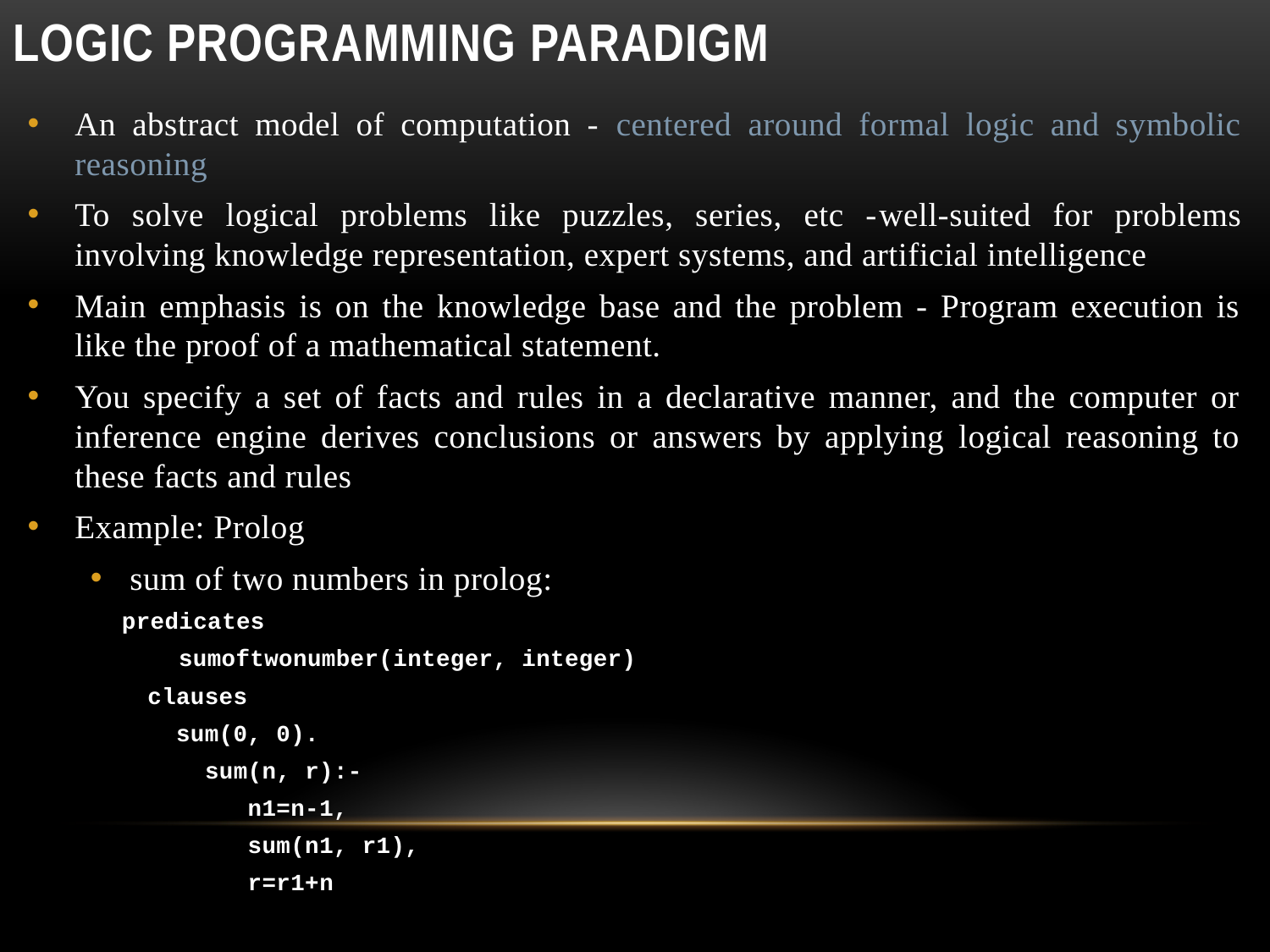

# Logic programming paradigm
An abstract model of computation - centered around formal logic and symbolic reasoning
To solve logical problems like puzzles, series, etc -well-suited for problems involving knowledge representation, expert systems, and artificial intelligence
Main emphasis is on the knowledge base and the problem - Program execution is like the proof of a mathematical statement.
You specify a set of facts and rules in a declarative manner, and the computer or inference engine derives conclusions or answers by applying logical reasoning to these facts and rules
Example: Prolog
sum of two numbers in prolog:
	     predicates
 	  sumoftwonumber(integer, integer)
    clauses
      sum(0, 0).
        sum(n, r):-
           n1=n-1,
           sum(n1, r1),
           r=r1+n